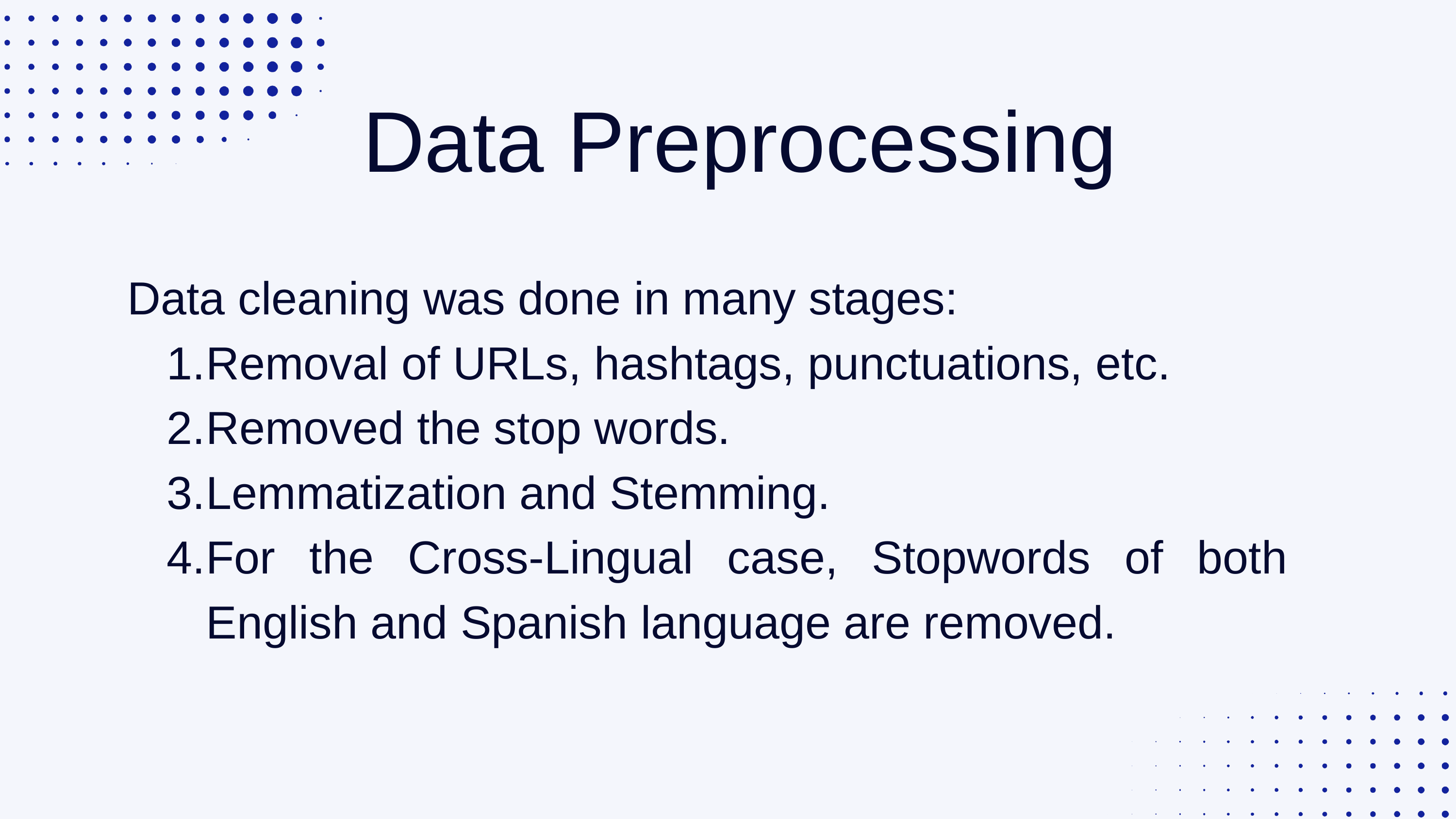

Data Preprocessing
Data cleaning was done in many stages:
Removal of URLs, hashtags, punctuations, etc.
Removed the stop words.
Lemmatization and Stemming.
For the Cross-Lingual case, Stopwords of both English and Spanish language are removed.